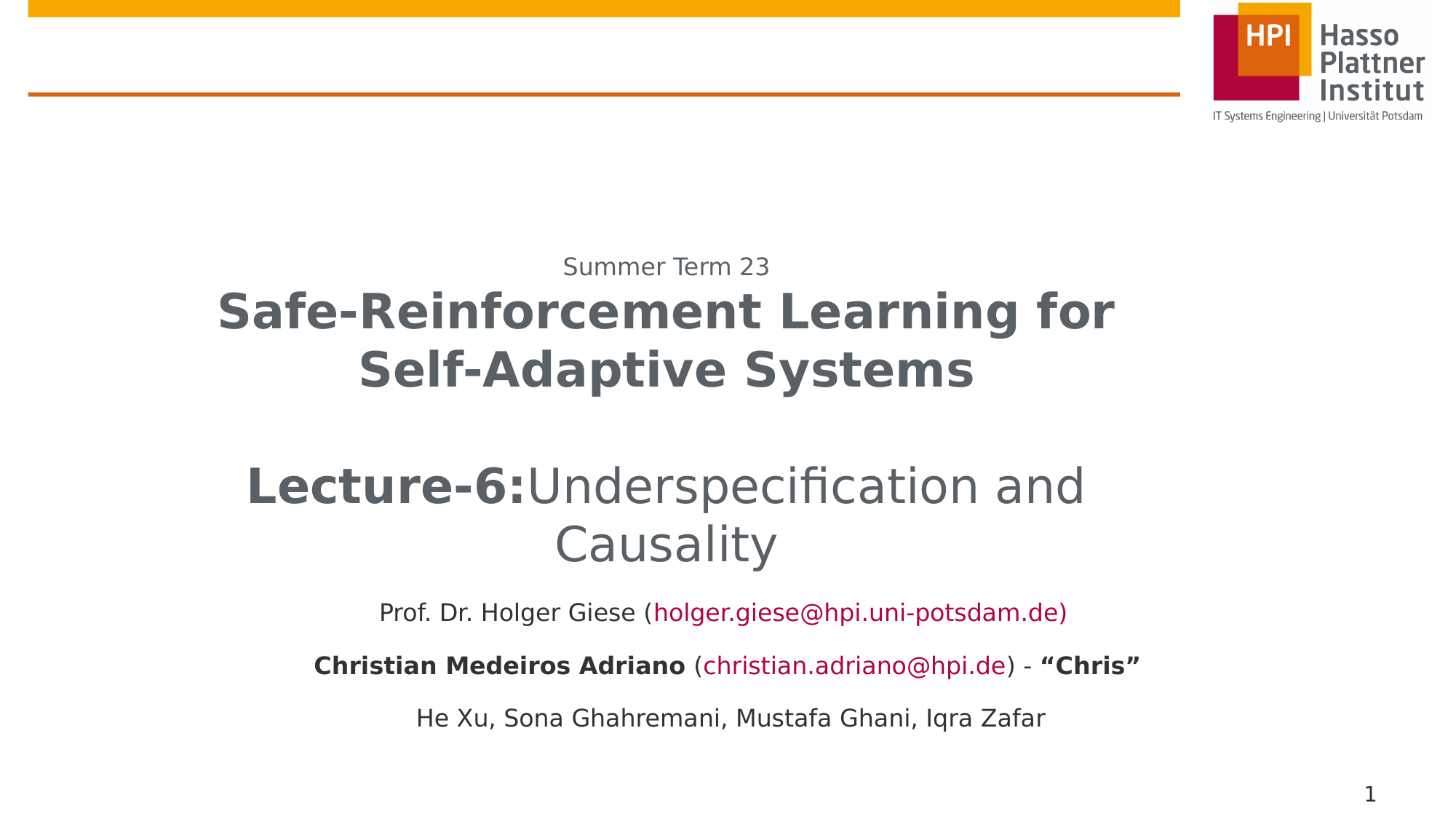

# Summer Term 23 Safe-Reinforcement Learning for Self-Adaptive Systems Lecture-6:Underspecification and Causality
Prof. Dr. Holger Giese (holger.giese@hpi.uni-potsdam.de)
Christian Medeiros Adriano (christian.adriano@hpi.de) - “Chris”
 He Xu, Sona Ghahremani, Mustafa Ghani, Iqra Zafar
1